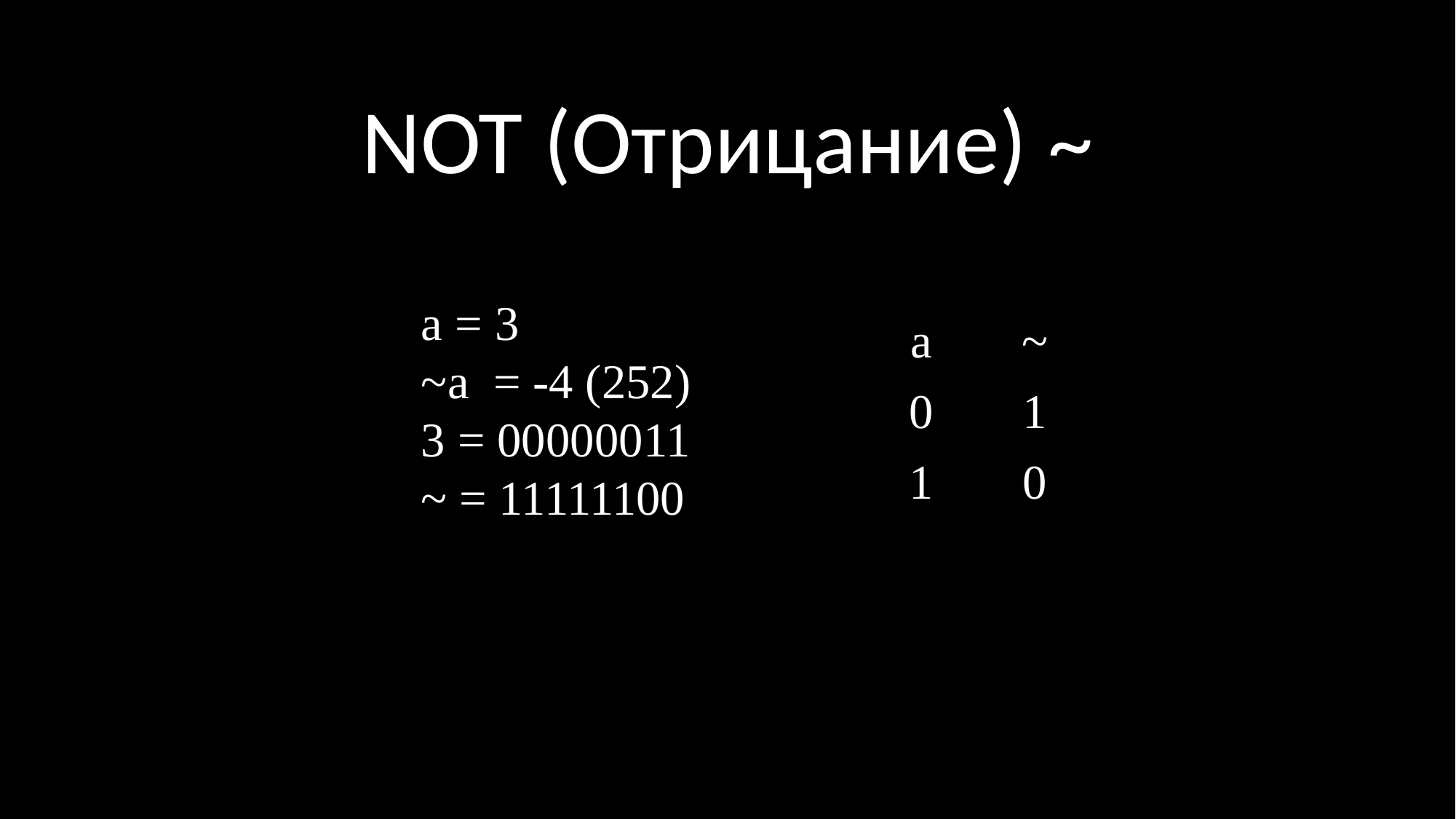

NOT (Отрицание) ~
a = 3
~a  = -4 (252)
3 = 00000011
~ = 11111100
| a | ~ |
| --- | --- |
| 0 | 1 |
| 1 | 0 |